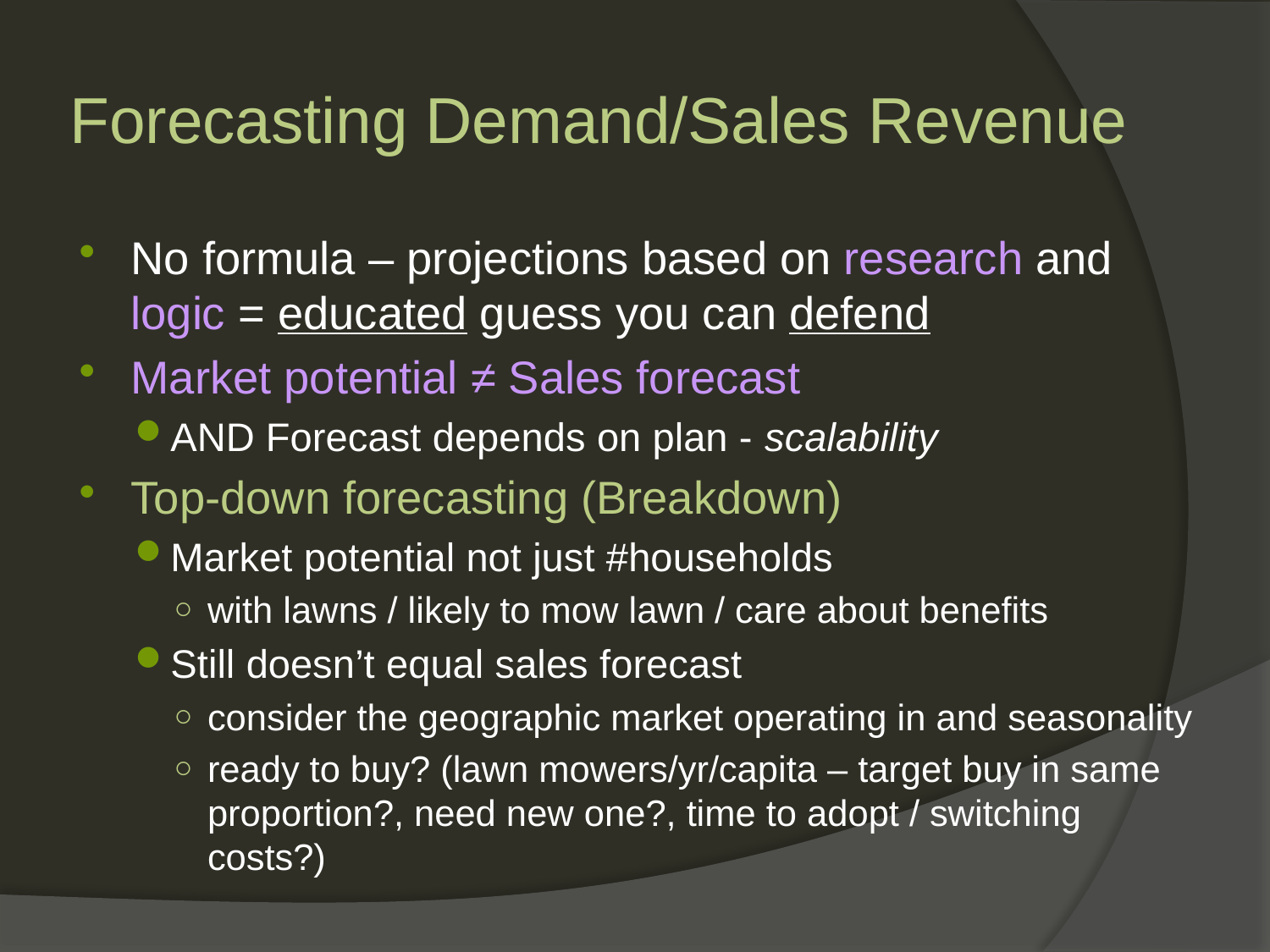

# Forecasting Demand/Sales Revenue
No formula – projections based on research and logic = educated guess you can defend
Market potential ≠ Sales forecast
AND Forecast depends on plan - scalability
Top-down forecasting (Breakdown)
Market potential not just #households
with lawns / likely to mow lawn / care about benefits
Still doesn’t equal sales forecast
consider the geographic market operating in and seasonality
ready to buy? (lawn mowers/yr/capita – target buy in same proportion?, need new one?, time to adopt / switching costs?)